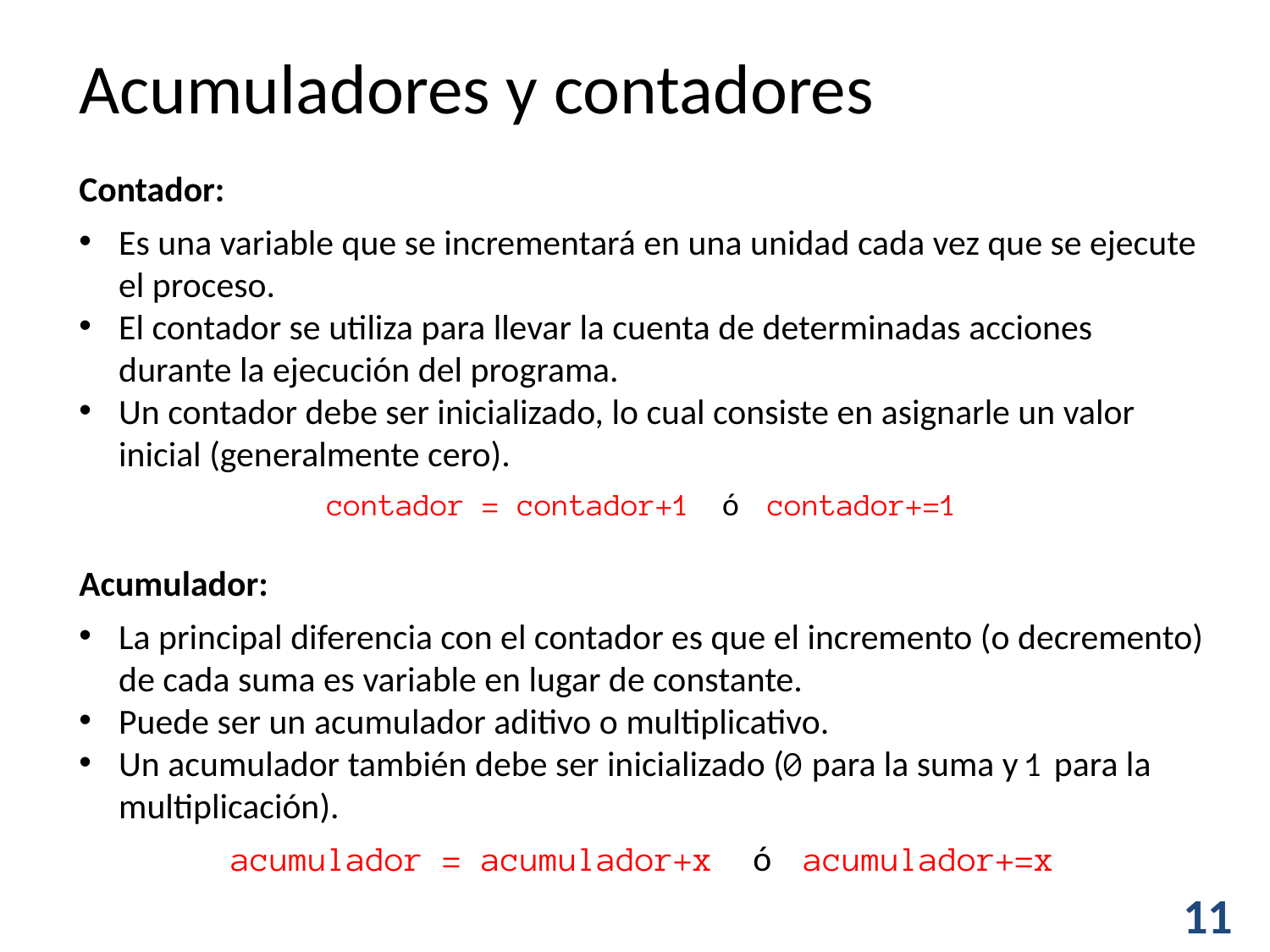

Acumuladores y contadores
Contador:
Es una variable que se incrementará en una unidad cada vez que se ejecute el proceso.
El contador se utiliza para llevar la cuenta de determinadas acciones durante la ejecución del programa.
Un contador debe ser inicializado, lo cual consiste en asignarle un valor inicial (generalmente cero).
contador = contador+1	  ó    contador+=1
Acumulador:
La principal diferencia con el contador es que el incremento (o decremento) de cada suma es variable en lugar de constante.
Puede ser un acumulador aditivo o multiplicativo.
Un acumulador también debe ser inicializado (0 para la suma y 1 para la multiplicación).
acumulador = acumulador+x     ó    acumulador+=x
11